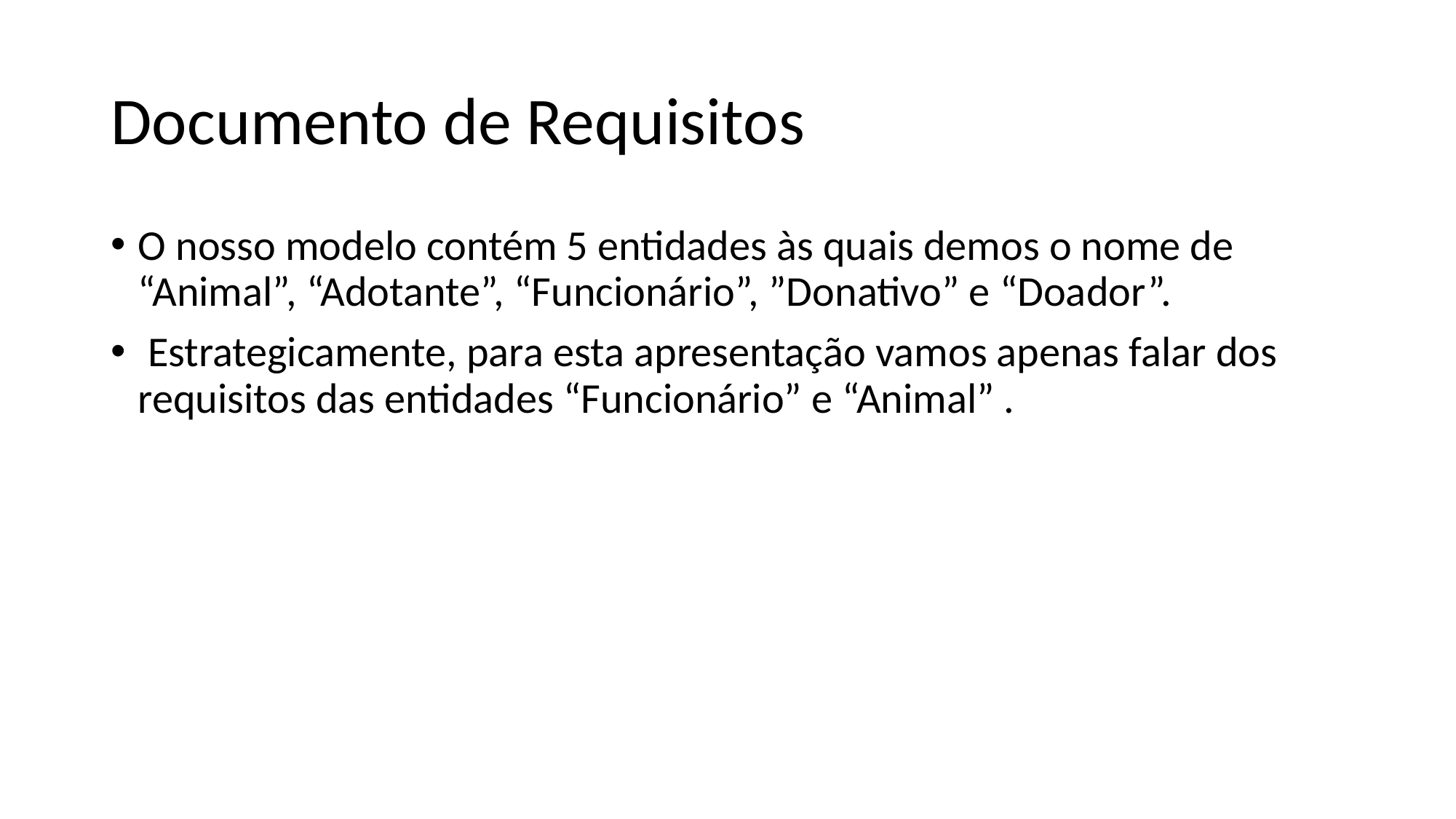

# Documento de Requisitos
O nosso modelo contém 5 entidades às quais demos o nome de “Animal”, “Adotante”, “Funcionário”, ”Donativo” e “Doador”.
 Estrategicamente, para esta apresentação vamos apenas falar dos requisitos das entidades “Funcionário” e “Animal” .